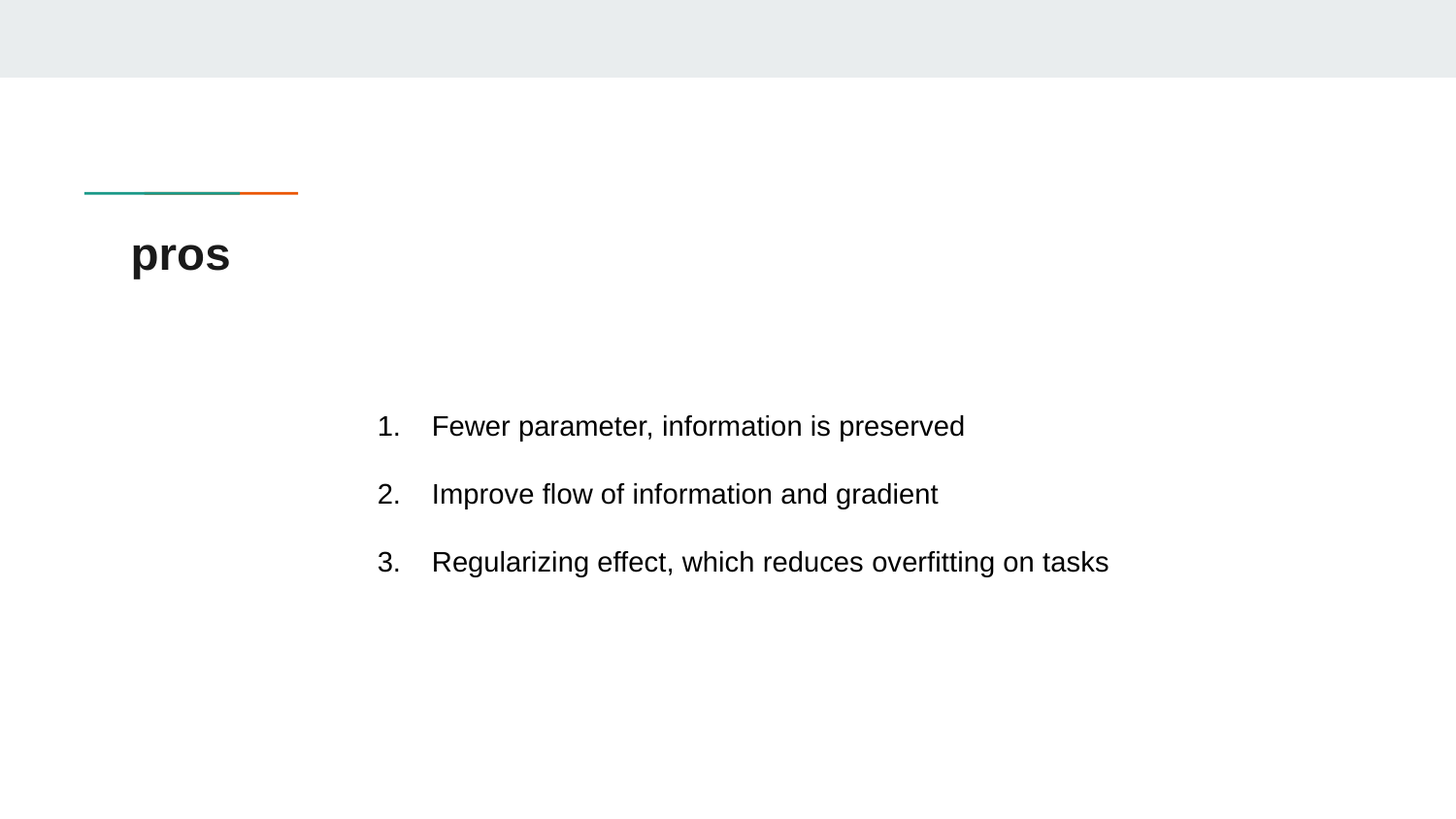

# pros
Fewer parameter, information is preserved

Improve flow of information and gradient

Regularizing effect, which reduces overfitting on tasks